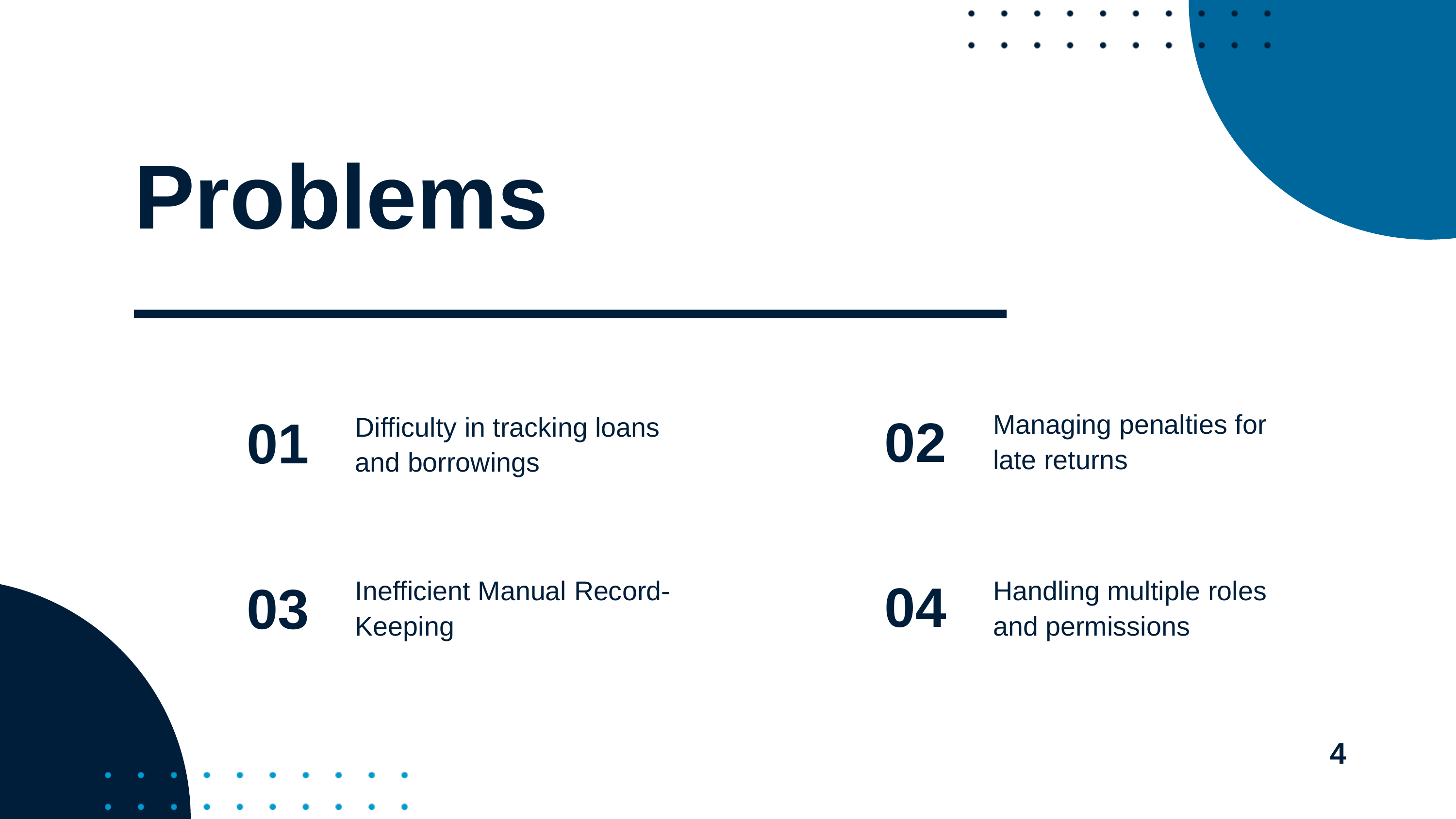

Problems

Managing penalties for late returns
02
Difficulty in tracking loans and borrowings
01
Inefficient Manual Record-Keeping
Handling multiple roles and permissions
04
03

4